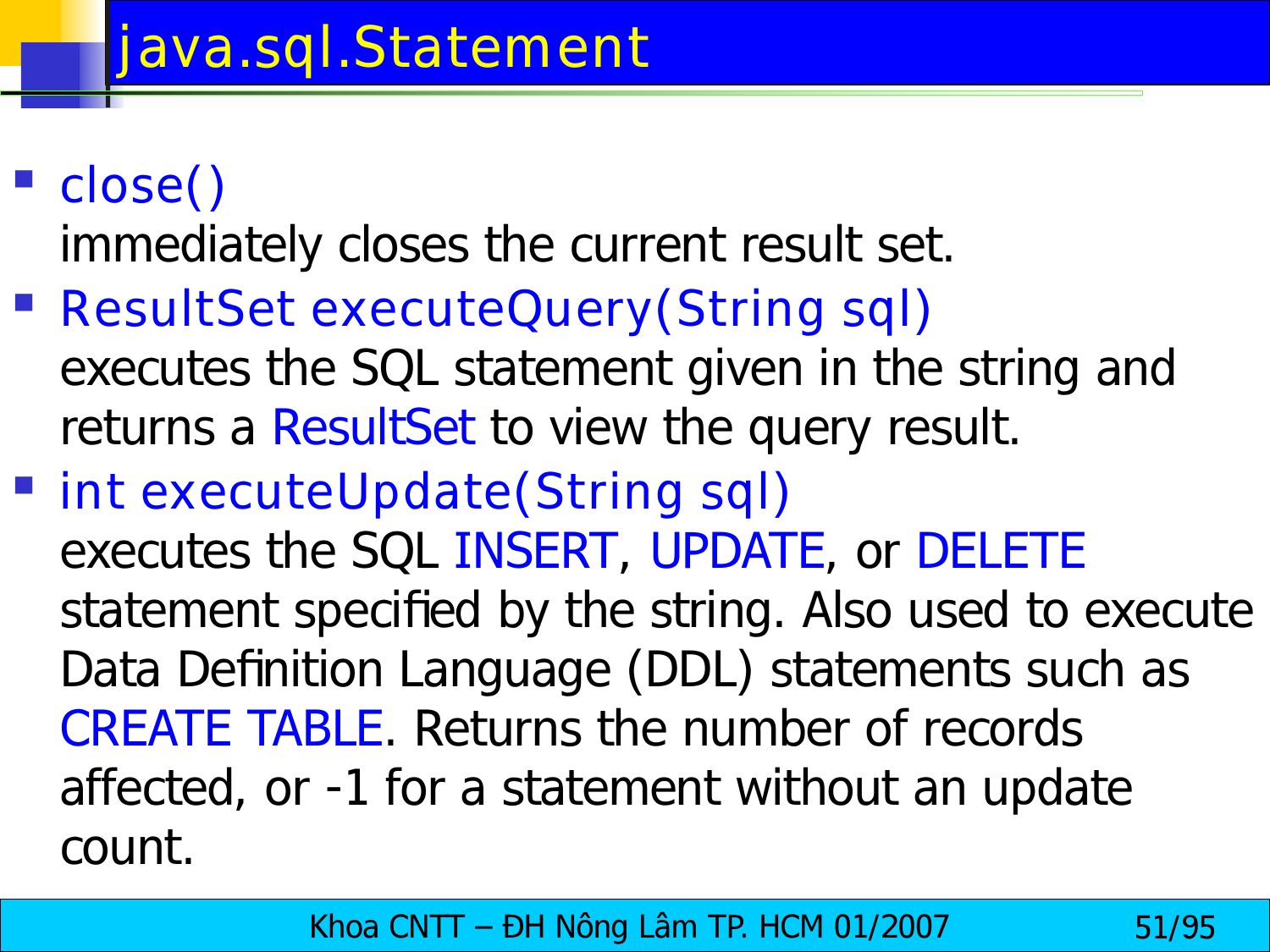

# java.sql.Statement

close()
immediately closes the current result set.
ResultSet executeQuery(String sql)
executes the SQL statement given in the string and returns a ResultSet to view the query result.
int executeUpdate(String sql)
executes the SQL INSERT, UPDATE, or DELETE statement specified by the string. Also used to execute Data Definition Language (DDL) statements such as CREATE TABLE. Returns the number of records affected, or -1 for a statement without an update count.